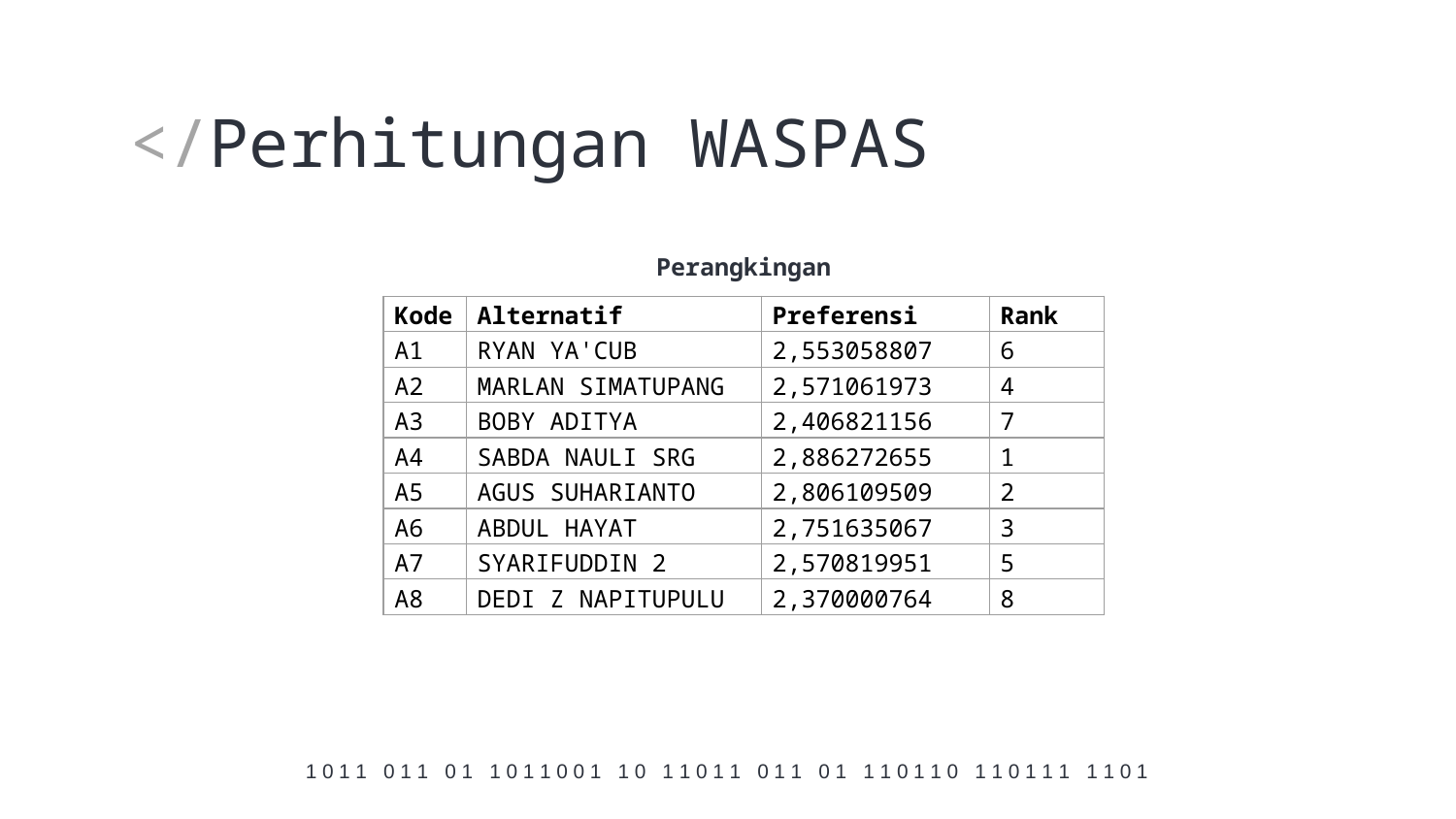

# </Perhitungan WASPAS

Perangkingan
| Kode | Alternatif | Preferensi | Rank |
| --- | --- | --- | --- |
| A1 | RYAN YA'CUB | 2,553058807 | 6 |
| A2 | MARLAN SIMATUPANG | 2,571061973 | 4 |
| A3 | BOBY ADITYA | 2,406821156 | 7 |
| A4 | SABDA NAULI SRG | 2,886272655 | 1 |
| A5 | AGUS SUHARIANTO | 2,806109509 | 2 |
| A6 | ABDUL HAYAT | 2,751635067 | 3 |
| A7 | SYARIFUDDIN 2 | 2,570819951 | 5 |
| A8 | DEDI Z NAPITUPULU | 2,370000764 | 8 |